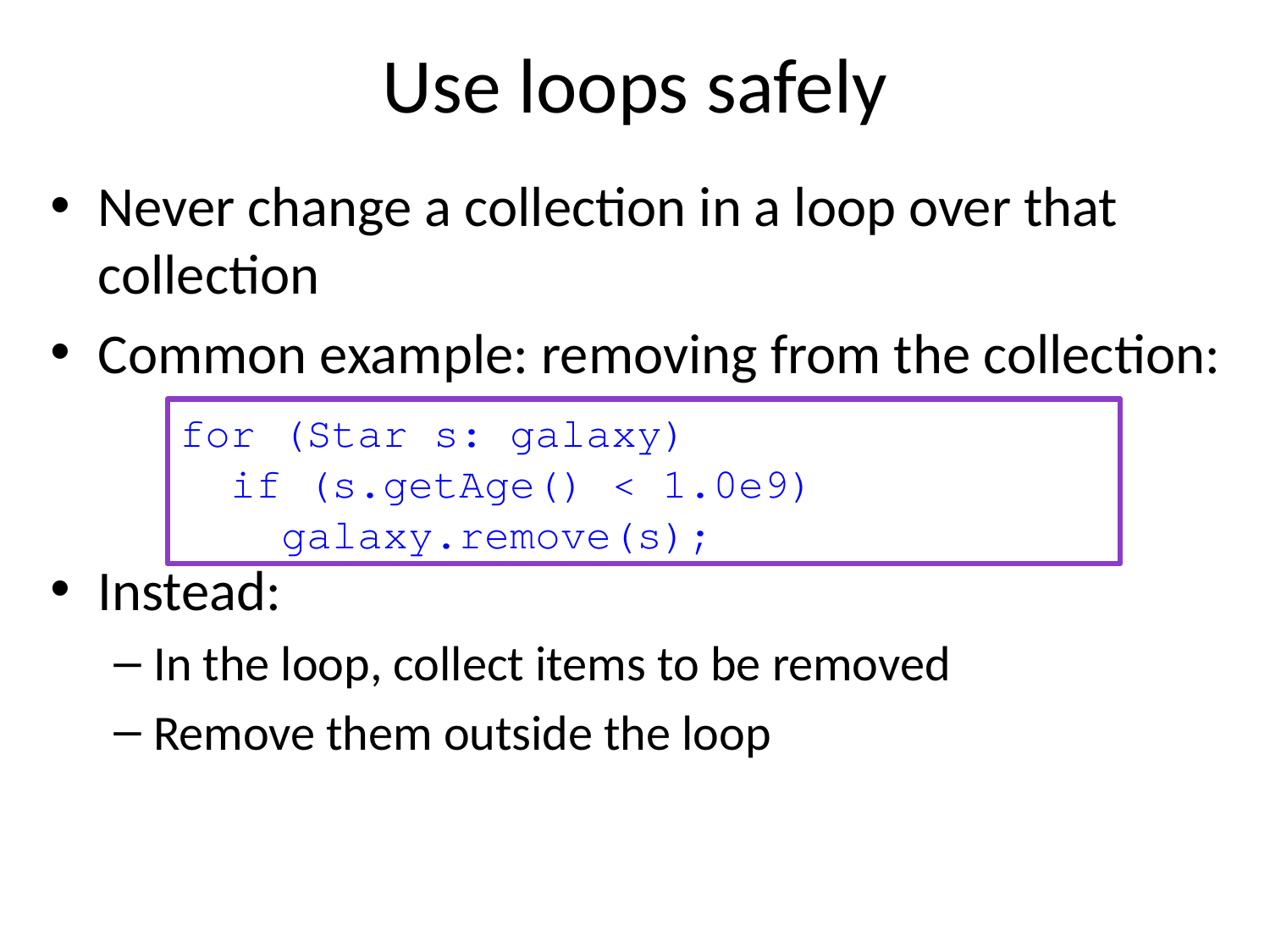

# Use loops safely
Never change a collection in a loop over that collection
Common example: removing from the collection:

Instead:
In the loop, collect items to be removed
Remove them outside the loop
for (Star s: galaxy)
  if (s.getAge() < 1.0e9)
    galaxy.remove(s);